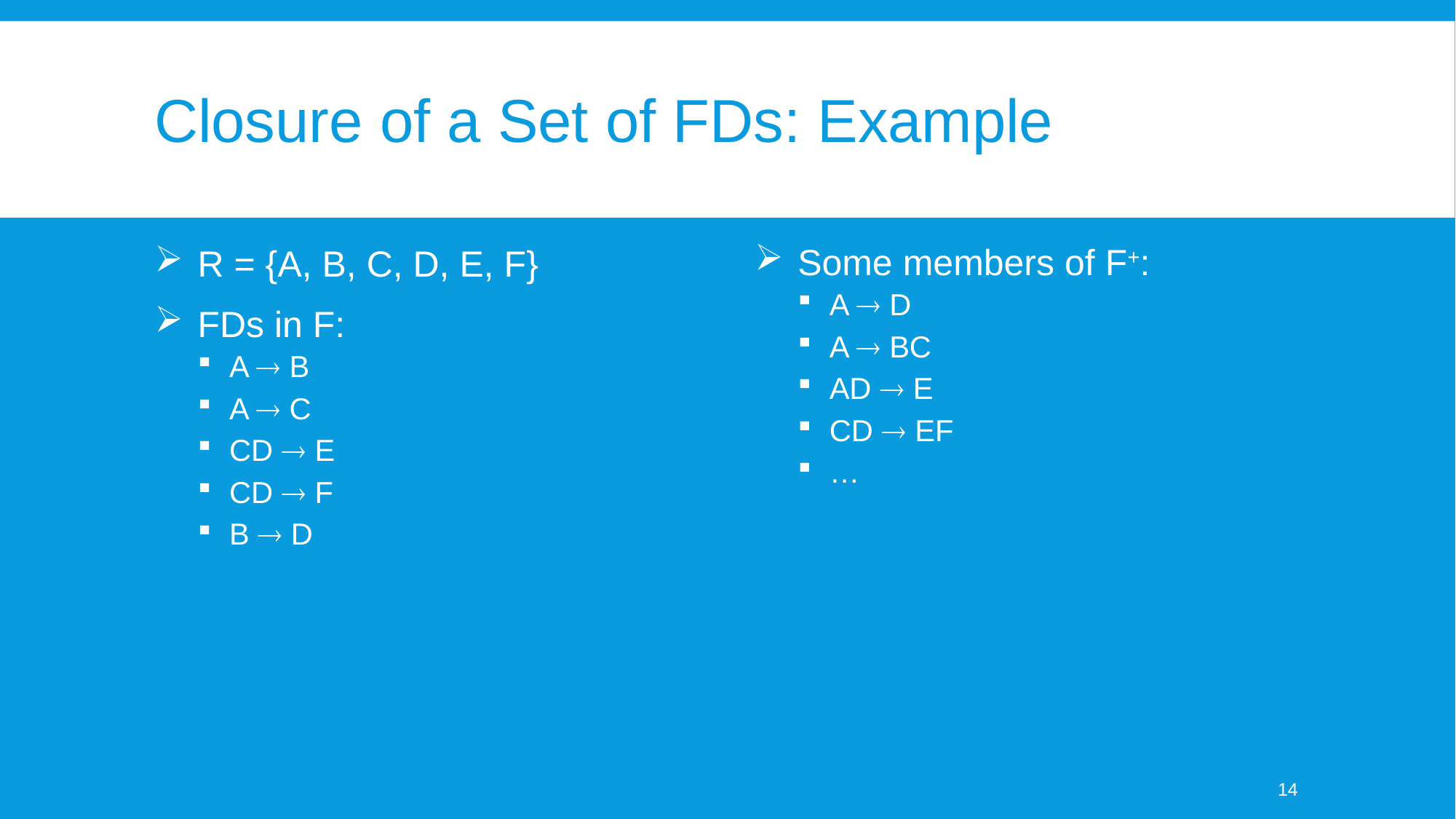

# Closure of a Set of FDs: Example
Some members of F+:
A → D
A → BC
AD → E
CD → EF
…

R = {A, B, C, D, E, F}
FDs in F:
A → B
A → C
CD → E
CD → F
B → D

14